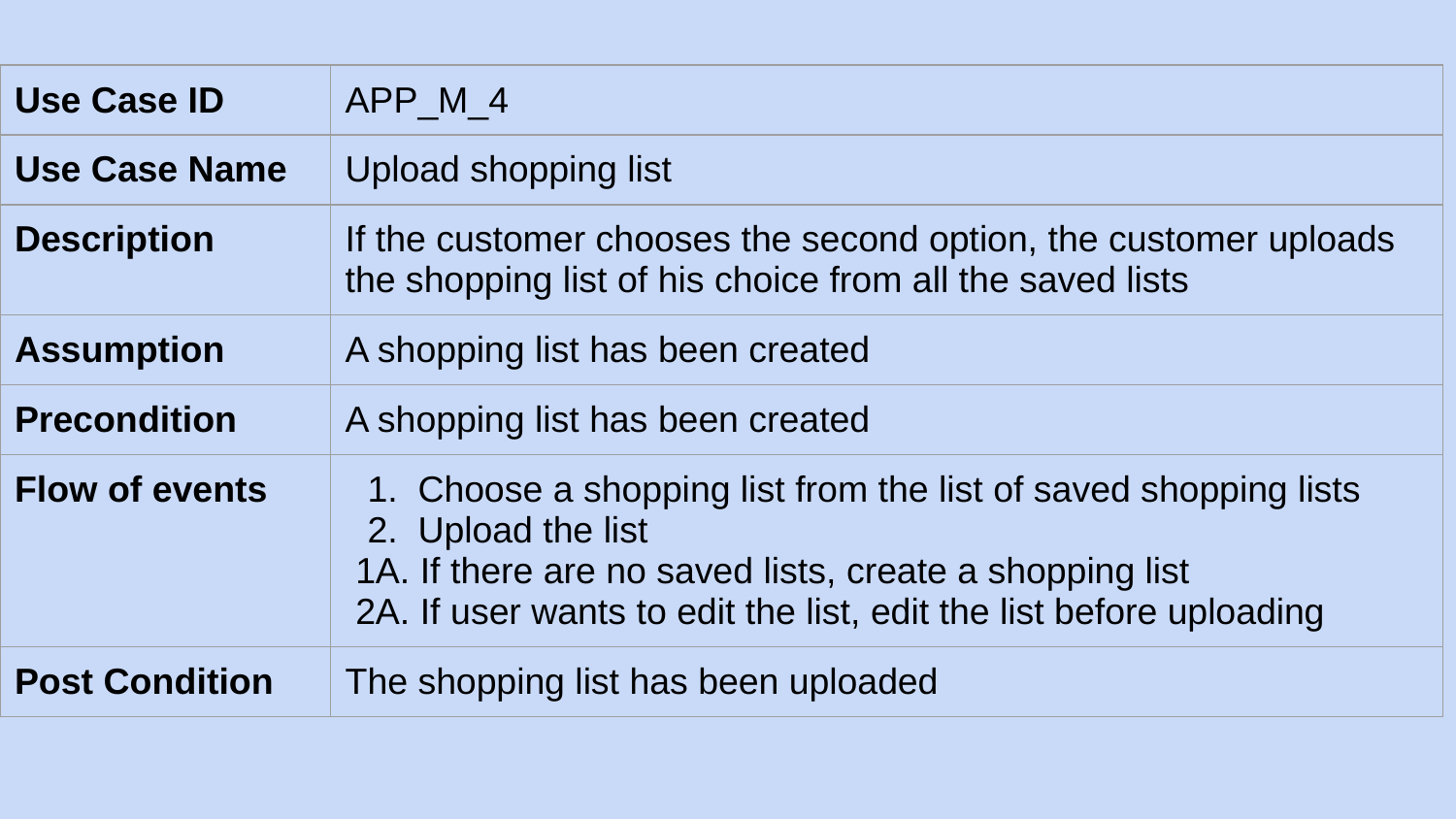

| Use Case ID | APP\_M\_4 |
| --- | --- |
| Use Case Name | Upload shopping list |
| Description | If the customer chooses the second option, the customer uploads the shopping list of his choice from all the saved lists |
| Assumption | A shopping list has been created |
| Precondition | A shopping list has been created |
| Flow of events | Choose a shopping list from the list of saved shopping lists Upload the list 1A. If there are no saved lists, create a shopping list 2A. If user wants to edit the list, edit the list before uploading |
| Post Condition | The shopping list has been uploaded |